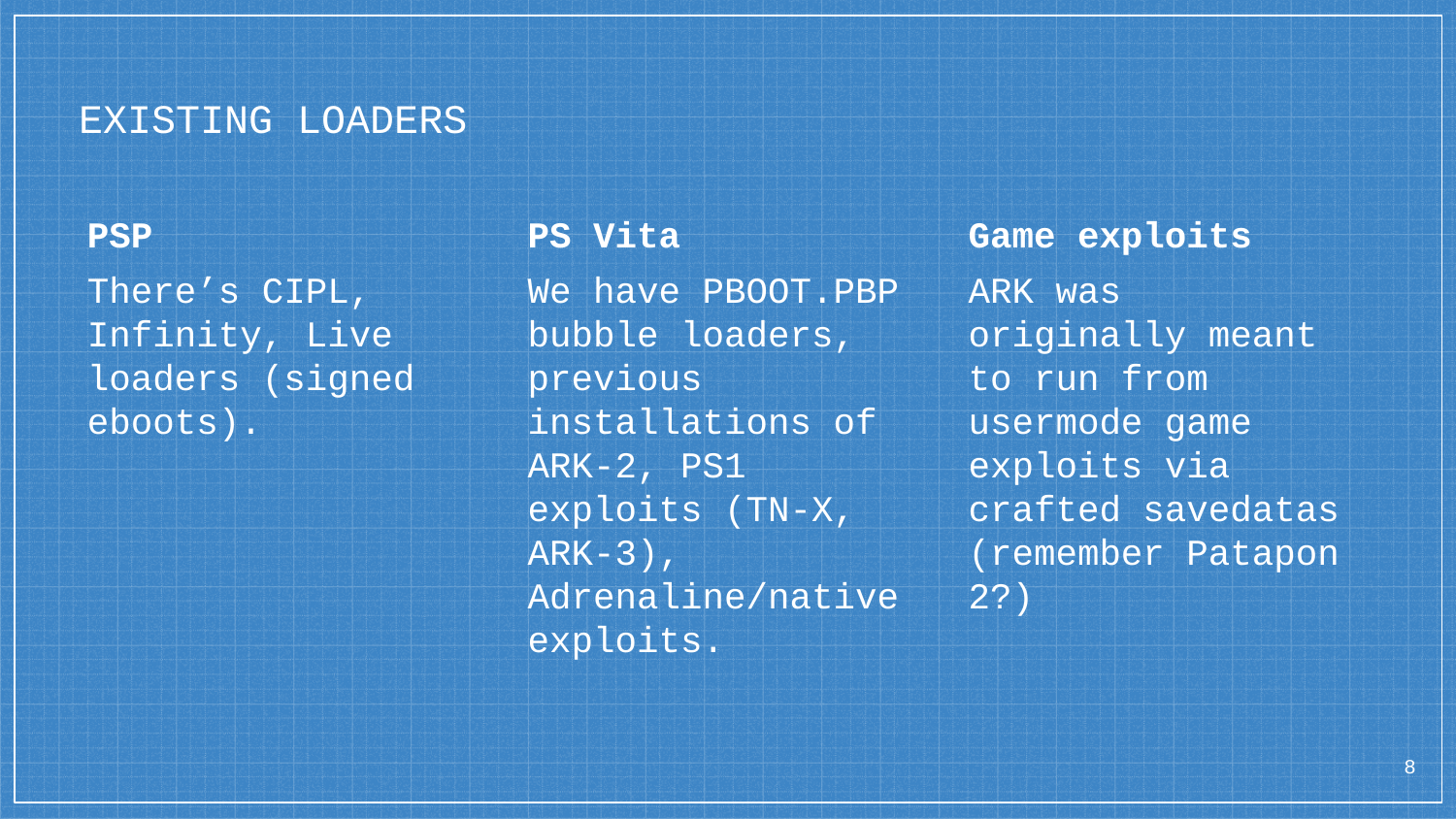

EXISTING LOADERS
PSP
There’s CIPL, Infinity, Live loaders (signed eboots).
PS Vita
We have PBOOT.PBP bubble loaders, previous installations of ARK-2, PS1 exploits (TN-X, ARK-3), Adrenaline/native exploits.
Game exploits
ARK was originally meant to run from usermode game exploits via crafted savedatas (remember Patapon 2?)

8